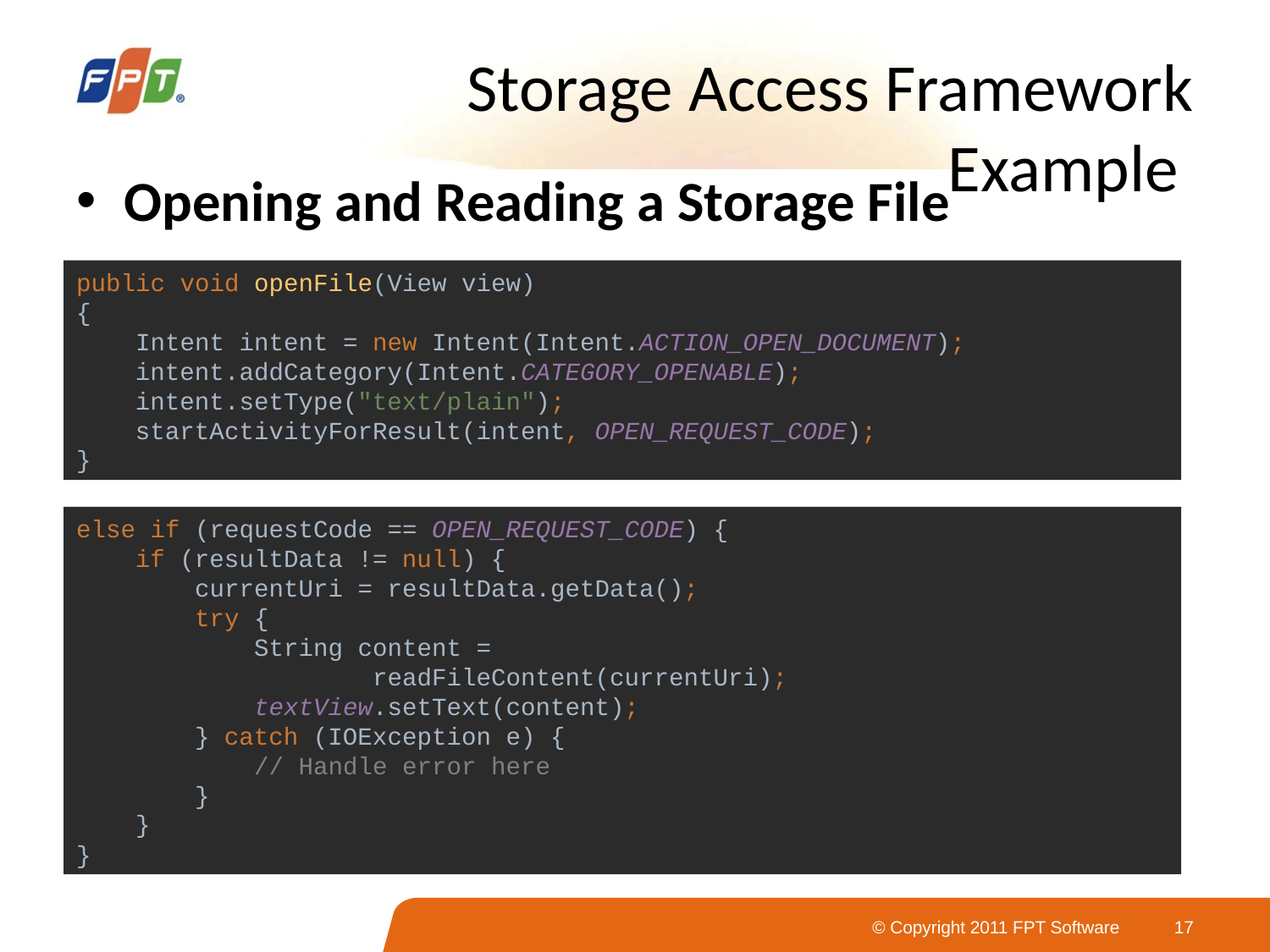

# Storage Access Framework Example
Opening and Reading a Storage File
public void openFile(View view)
{
    Intent intent = new Intent(Intent.ACTION_OPEN_DOCUMENT);
    intent.addCategory(Intent.CATEGORY_OPENABLE);
    intent.setType("text/plain");
    startActivityForResult(intent, OPEN_REQUEST_CODE);
}
else if (requestCode == OPEN_REQUEST_CODE) {
    if (resultData != null) {
        currentUri = resultData.getData();
        try {
            String content =
                    readFileContent(currentUri);
            textView.setText(content);
        } catch (IOException e) {
            // Handle error here
        }
    }
}